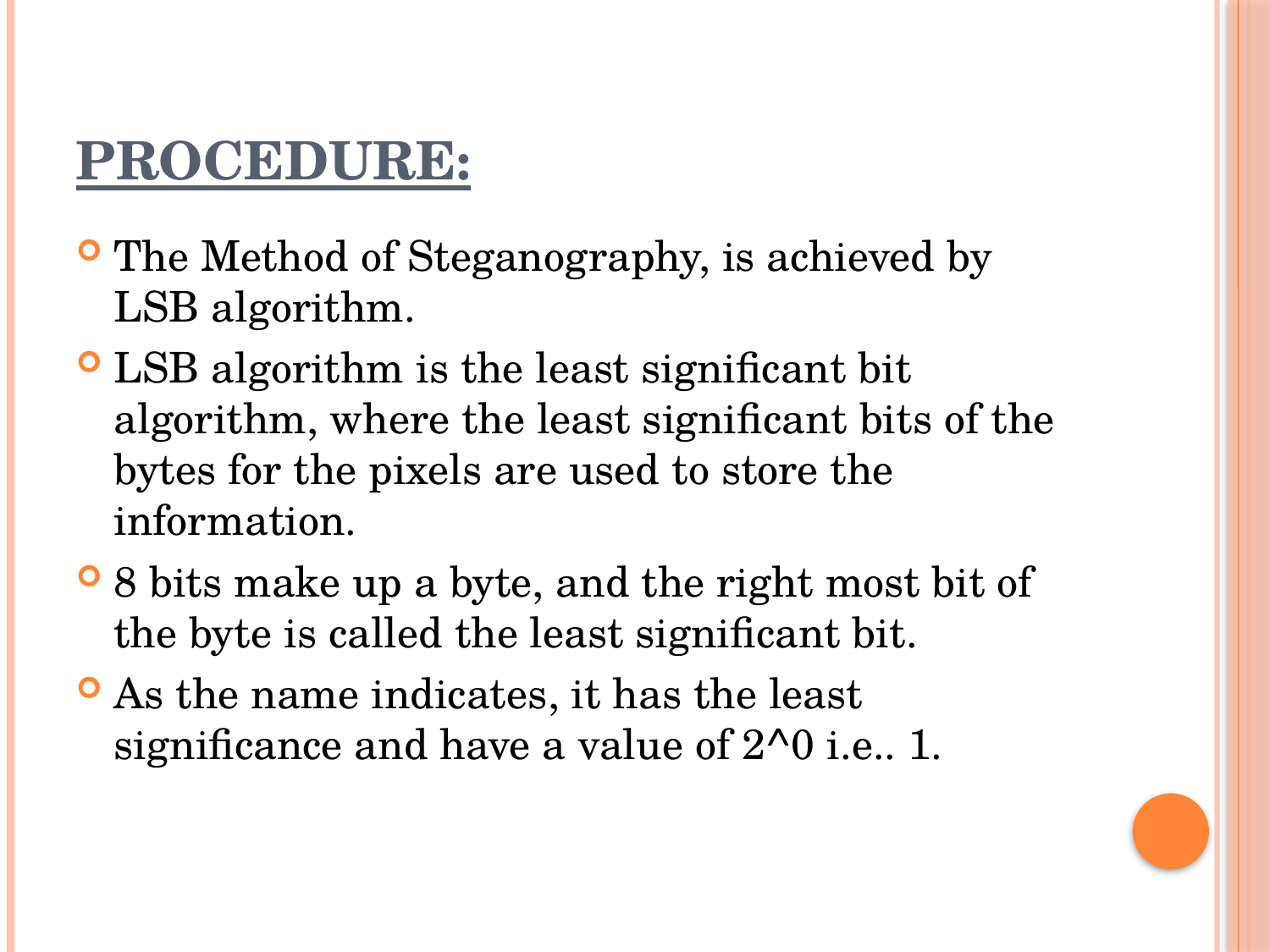

# Procedure:
The Method of Steganography, is achieved by LSB algorithm.
LSB algorithm is the least significant bit algorithm, where the least significant bits of the bytes for the pixels are used to store the information.
8 bits make up a byte, and the right most bit of the byte is called the least significant bit.
As the name indicates, it has the least significance and have a value of 2^0 i.e.. 1.